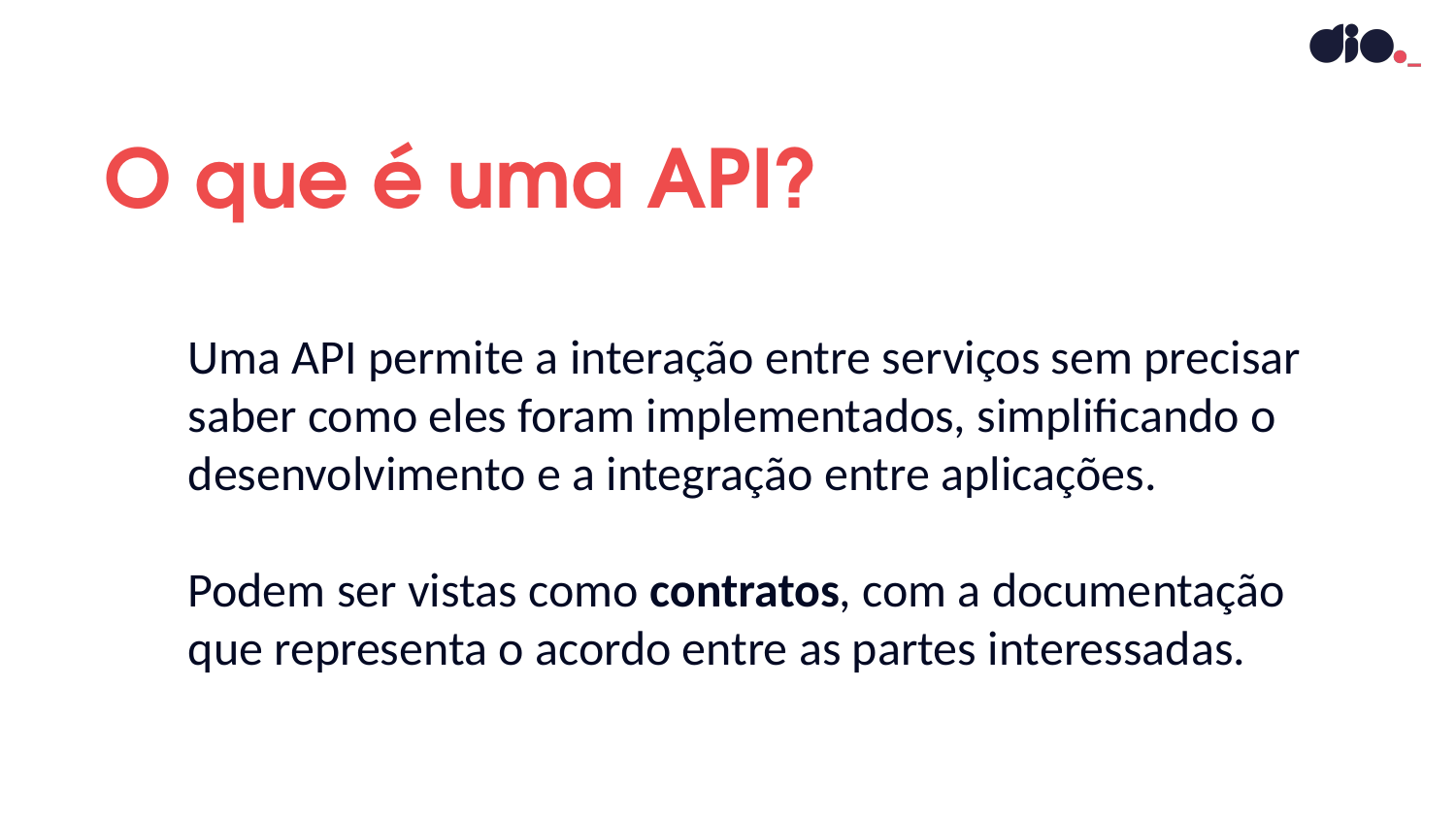

O que é uma API?
Uma API permite a interação entre serviços sem precisar saber como eles foram implementados, simplificando o desenvolvimento e a integração entre aplicações.

Podem ser vistas como contratos, com a documentação que representa o acordo entre as partes interessadas.